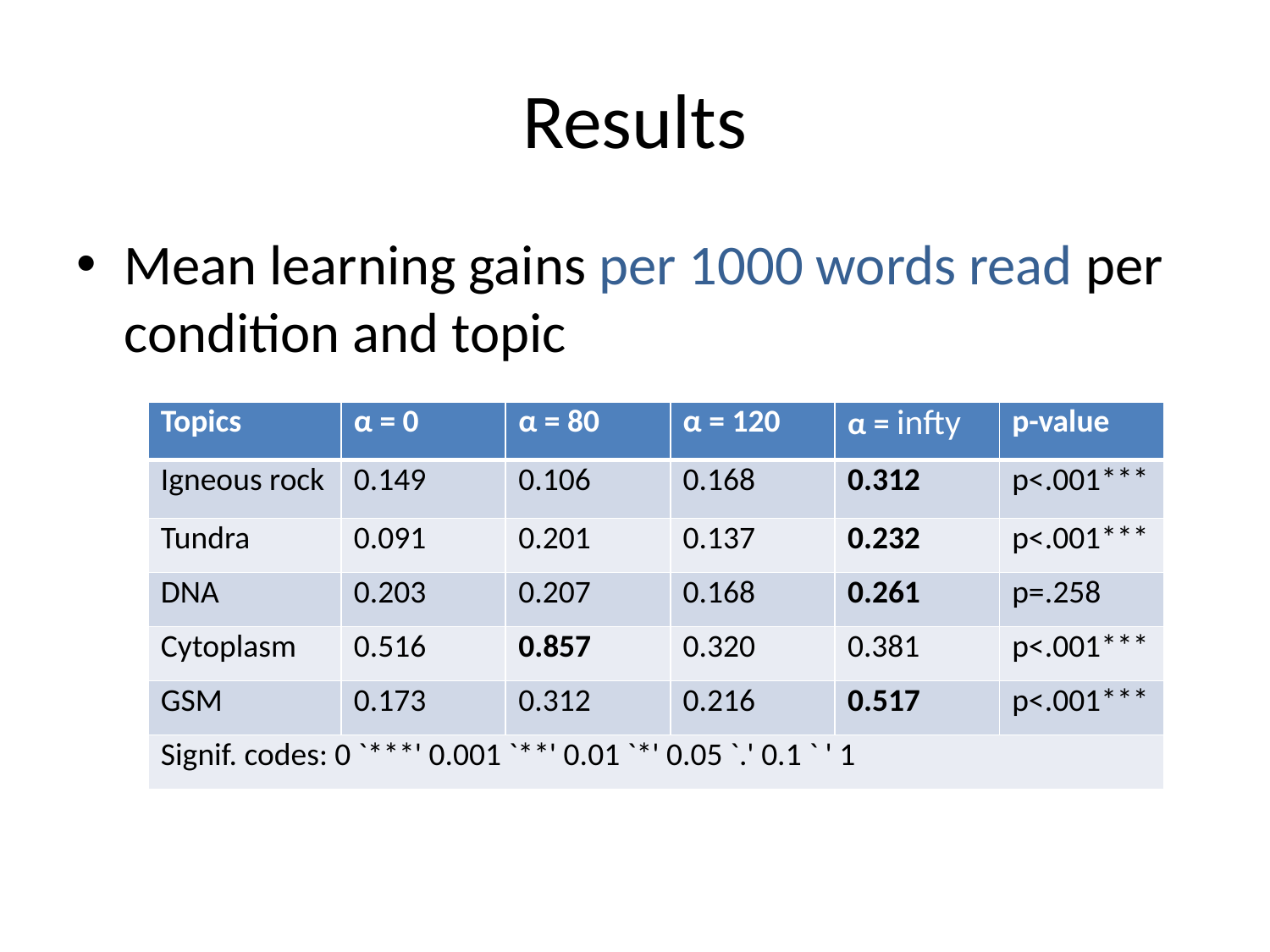

# Results
Mean learning gains per 1000 words read per condition and topic
| Topics | α = 0 | α = 80 | α = 120 | α = infty | p-value |
| --- | --- | --- | --- | --- | --- |
| Igneous rock | 0.149 | 0.106 | 0.168 | 0.312 | p<.001\*\*\* |
| Tundra | 0.091 | 0.201 | 0.137 | 0.232 | p<.001\*\*\* |
| DNA | 0.203 | 0.207 | 0.168 | 0.261 | p=.258 |
| Cytoplasm | 0.516 | 0.857 | 0.320 | 0.381 | p<.001\*\*\* |
| GSM | 0.173 | 0.312 | 0.216 | 0.517 | p<.001\*\*\* |
| Signif. codes: 0 `\*\*\*' 0.001 `\*\*' 0.01 `\*' 0.05 `.' 0.1 ` ' 1 |  |  |  |  |  |